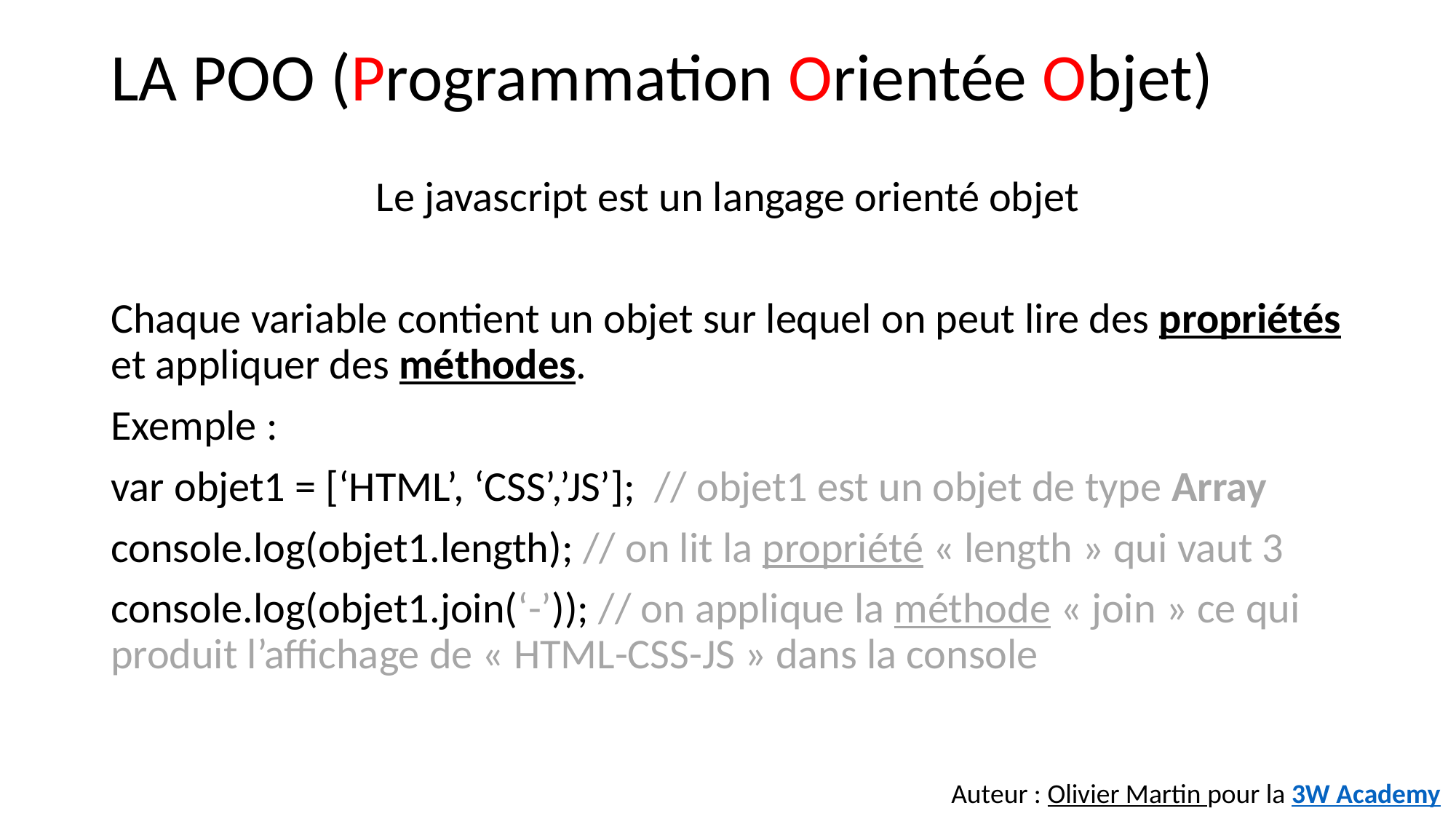

# LA POO (Programmation Orientée Objet)
Le javascript est un langage orienté objet

Chaque variable contient un objet sur lequel on peut lire des propriétés et appliquer des méthodes.
Exemple :
var objet1 = [‘HTML’, ‘CSS’,’JS’];  // objet1 est un objet de type Array
console.log(objet1.length); // on lit la propriété « length » qui vaut 3
console.log(objet1.join(‘-’)); // on applique la méthode « join » ce qui produit l’affichage de « HTML-CSS-JS » dans la console

Auteur : Olivier Martin pour la 3W Academy